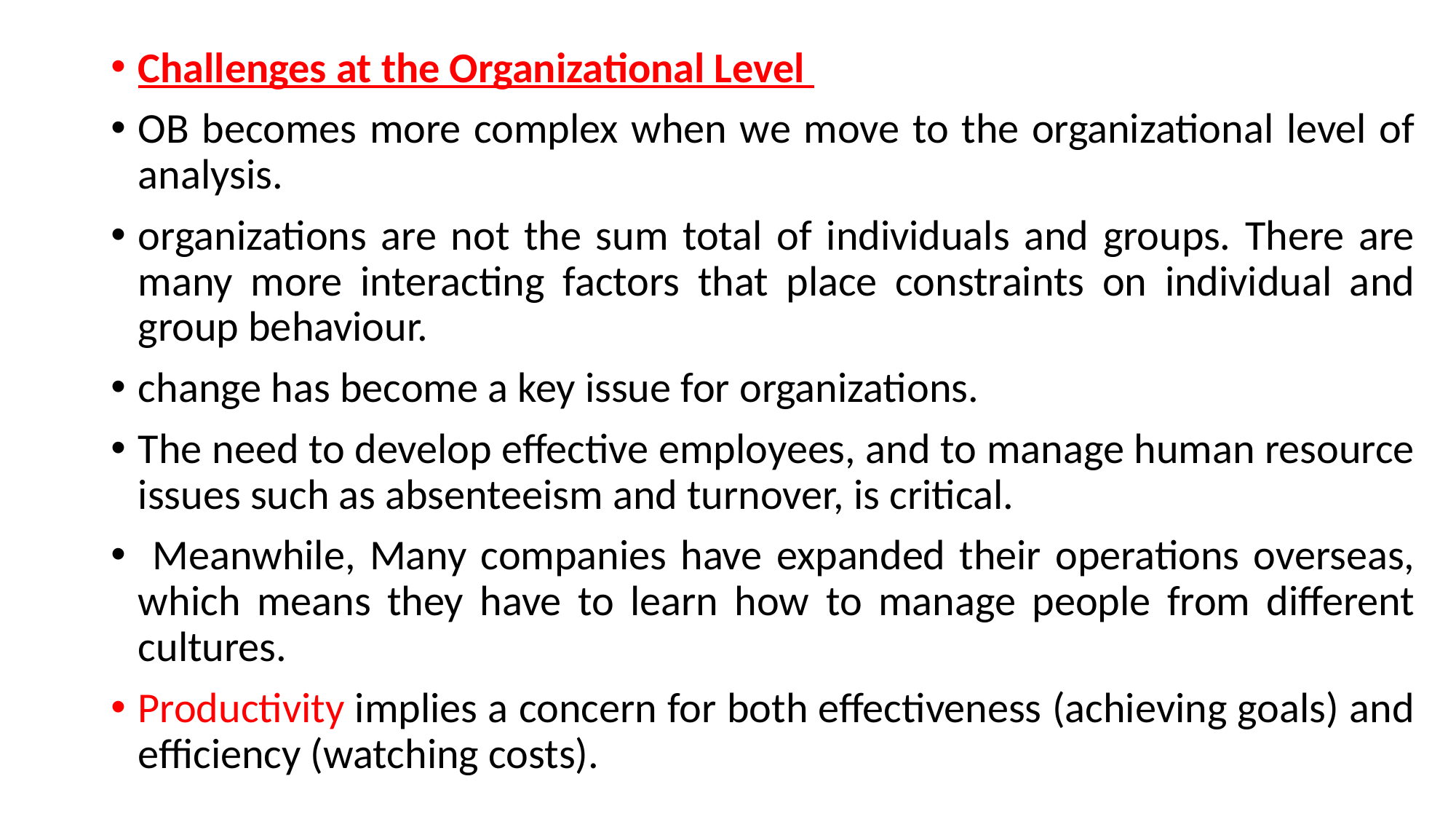

Challenges at the Organizational Level
OB becomes more complex when we move to the organizational level of analysis.
organizations are not the sum total of individuals and groups. There are many more interacting factors that place constraints on individual and group behaviour.
change has become a key issue for organizations.
The need to develop effective employees, and to manage human resource issues such as absenteeism and turnover, is critical.
 Meanwhile, Many companies have expanded their operations overseas, which means they have to learn how to manage people from different cultures.
Productivity implies a concern for both effectiveness (achieving goals) and efficiency (watching costs).